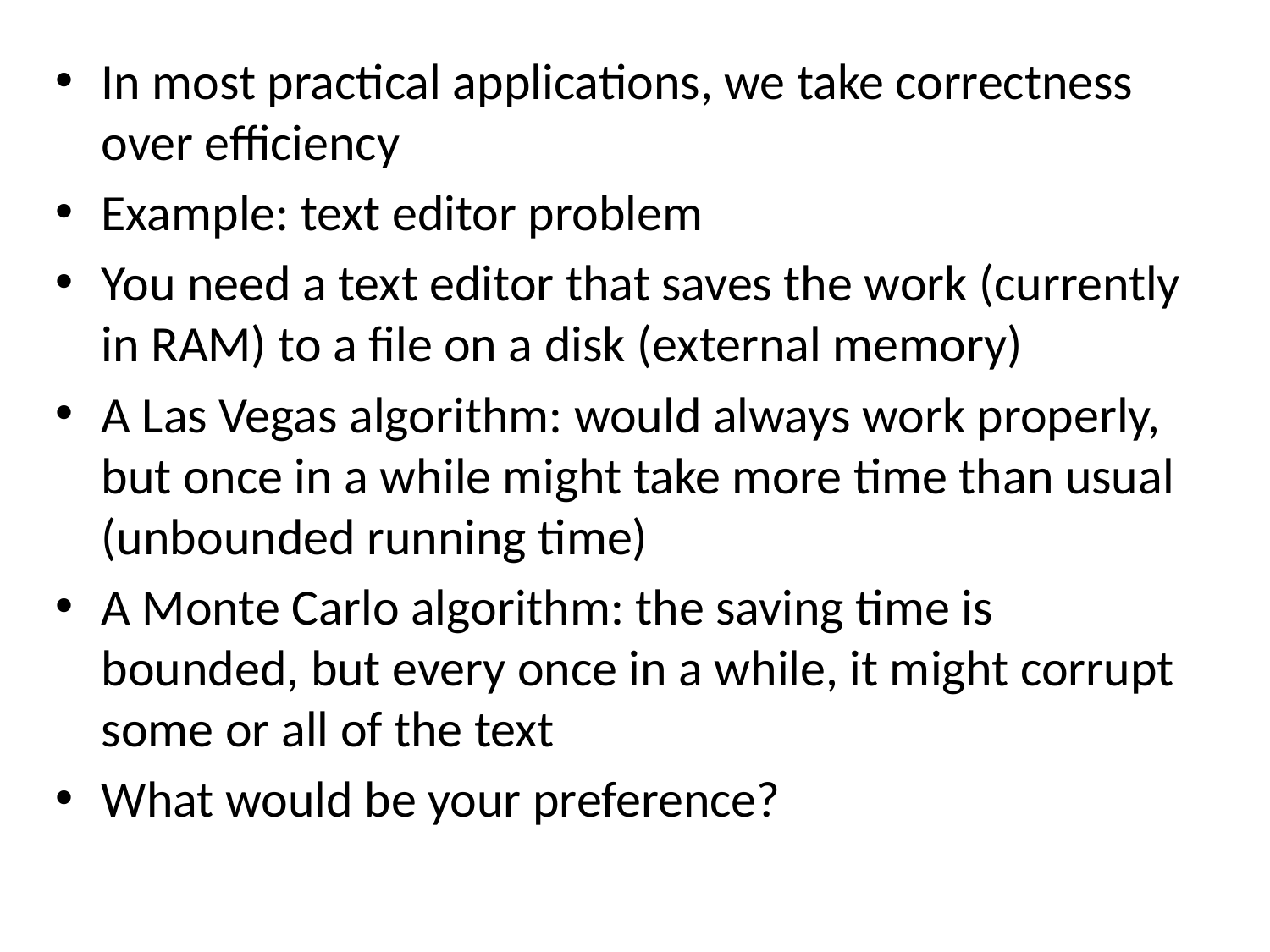

In most practical applications, we take correctness over efficiency
Example: text editor problem
You need a text editor that saves the work (currently in RAM) to a file on a disk (external memory)
A Las Vegas algorithm: would always work properly, but once in a while might take more time than usual (unbounded running time)
A Monte Carlo algorithm: the saving time is bounded, but every once in a while, it might corrupt some or all of the text
What would be your preference?